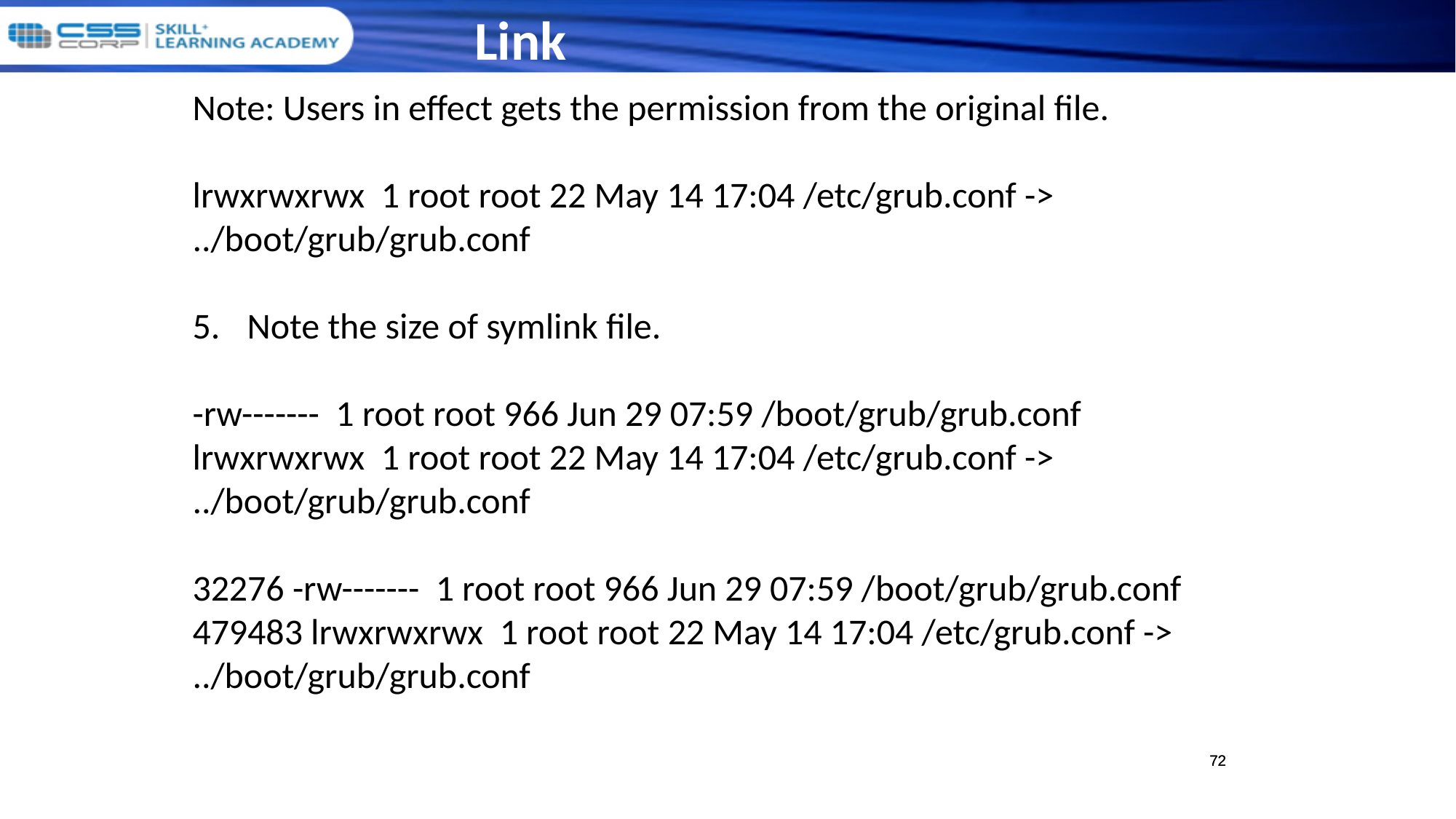

Link
Note: Users in effect gets the permission from the original file.

lrwxrwxrwx  1 root root 22 May 14 17:04 /etc/grub.conf -> ../boot/grub/grub.conf

Note the size of symlink file.

-rw-------  1 root root 966 Jun 29 07:59 /boot/grub/grub.conf
lrwxrwxrwx  1 root root 22 May 14 17:04 /etc/grub.conf -> ../boot/grub/grub.conf

32276 -rw-------  1 root root 966 Jun 29 07:59 /boot/grub/grub.conf
479483 lrwxrwxrwx  1 root root 22 May 14 17:04 /etc/grub.conf -> ../boot/grub/grub.conf

72
72